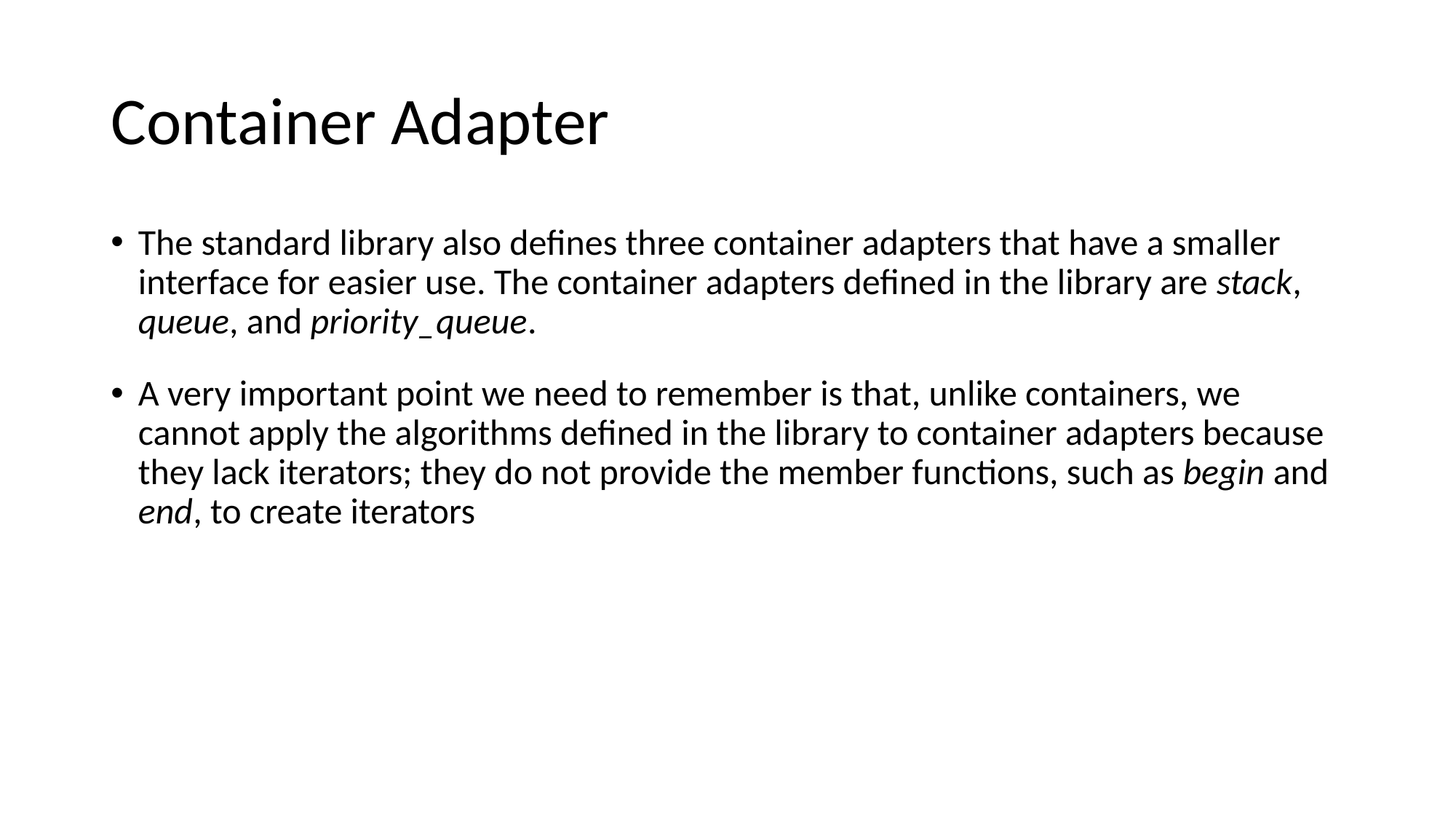

# Container Adapter
The standard library also defines three container adapters that have a smaller interface for easier use. The container adapters defined in the library are stack, queue, and priority_queue.
A very important point we need to remember is that, unlike containers, we cannot apply the algorithms defined in the library to container adapters because they lack iterators; they do not provide the member functions, such as begin and end, to create iterators